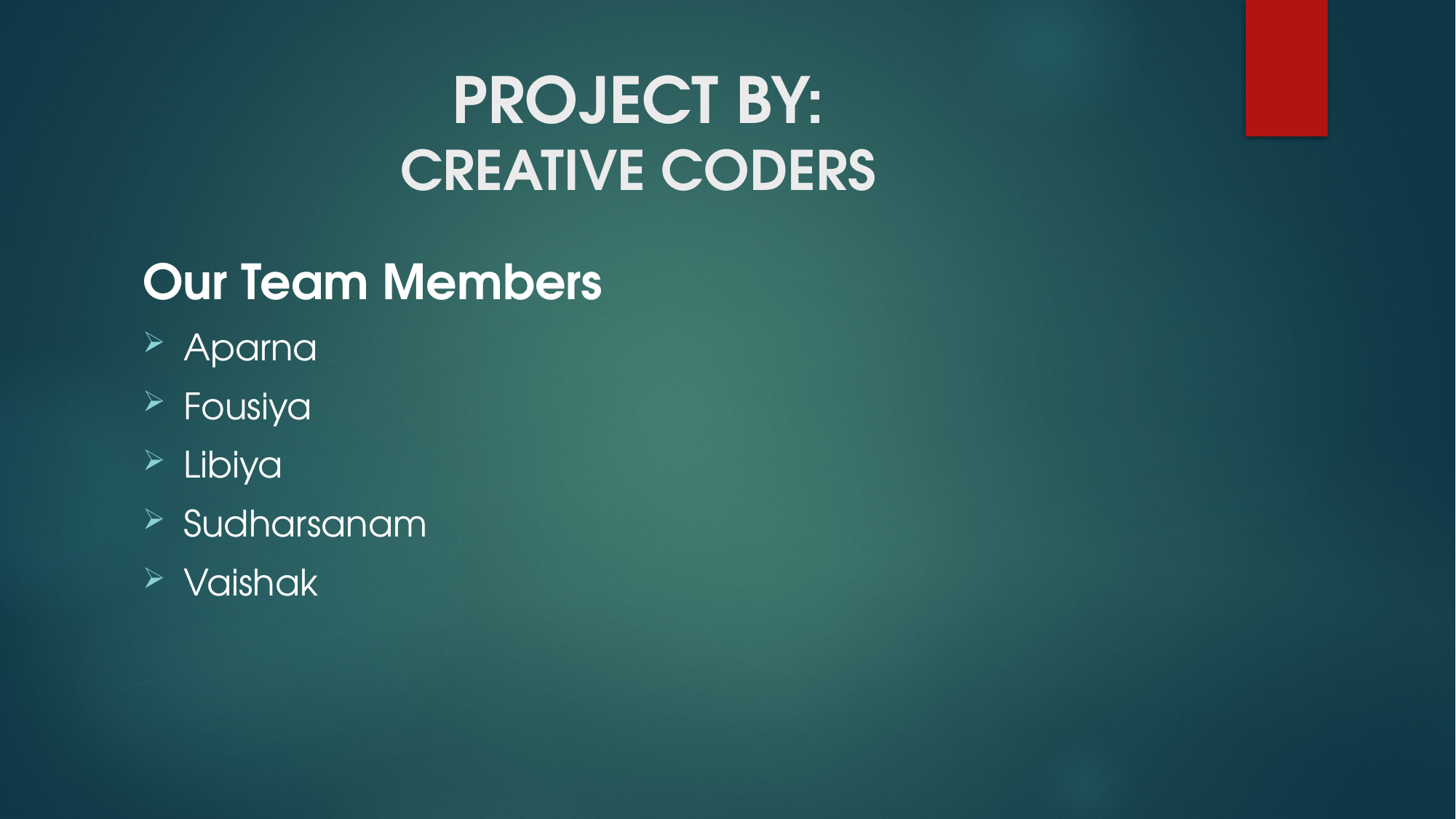

# PROJECT BY: CREATIVE CODERS
Our Team Members
Aparna
Fousiya
Libiya
Sudharsanam
Vaishak